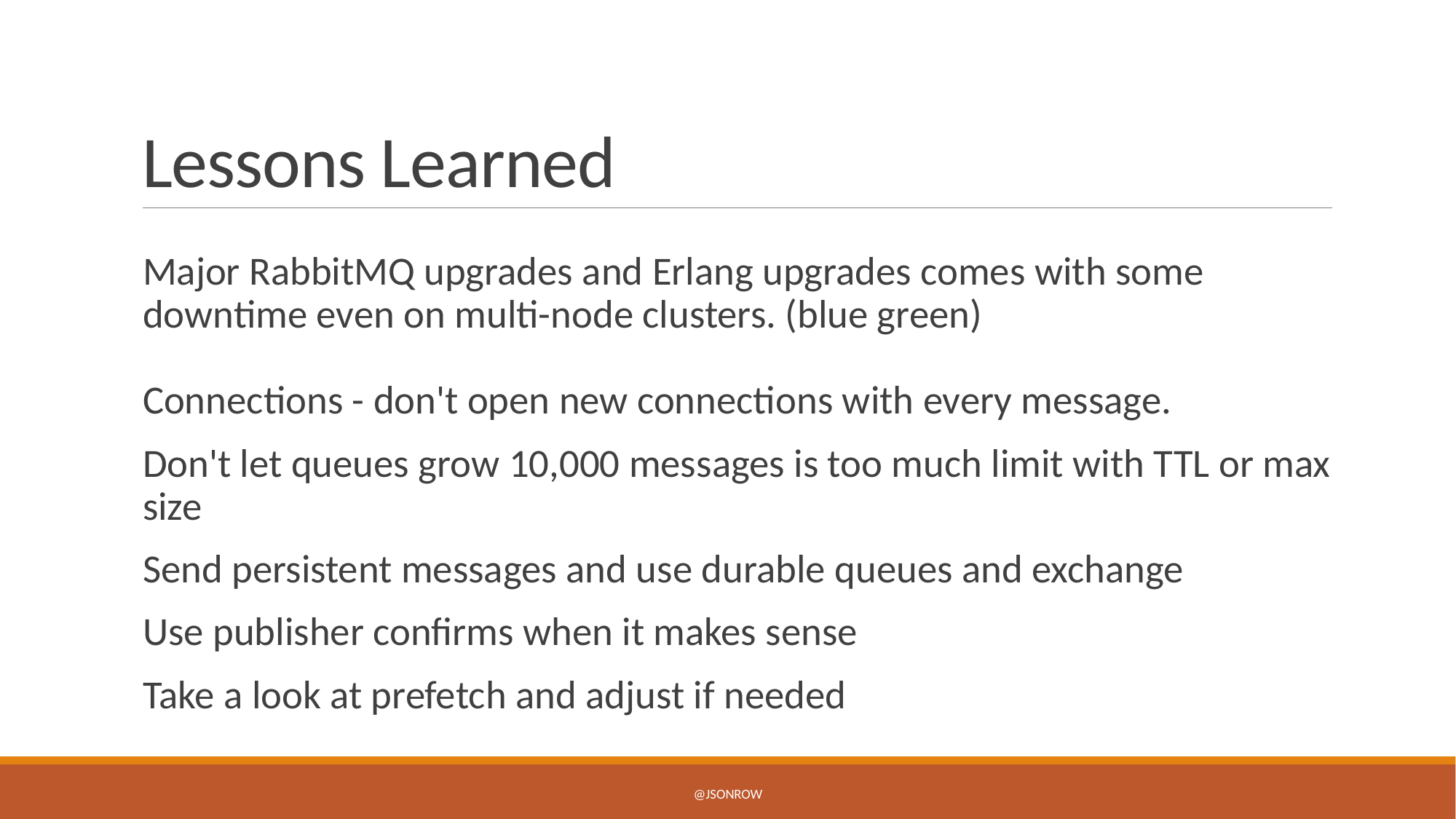

# Lessons Learned
Major RabbitMQ upgrades and Erlang upgrades comes with some downtime even on multi-node clusters. (blue green)
Connections - don't open new connections with every message.
Don't let queues grow 10,000 messages is too much limit with TTL or max size
Send persistent messages and use durable queues and exchange
Use publisher confirms when it makes sense
Take a look at prefetch and adjust if needed
@jsonrow